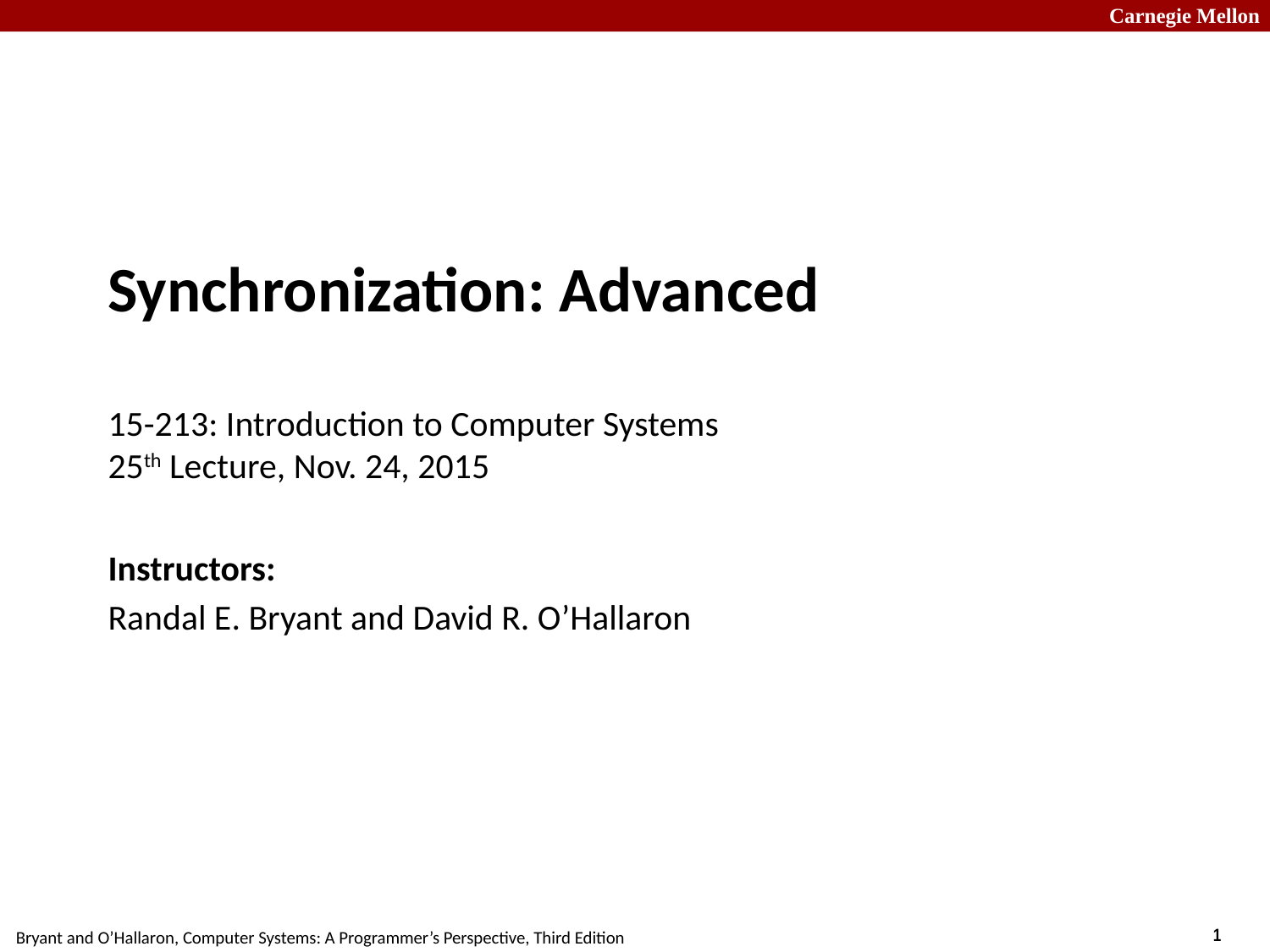

# Synchronization: Advanced 15-213: Introduction to Computer Systems 25th Lecture, Nov. 24, 2015
Instructors:
Randal E. Bryant and David R. O’Hallaron